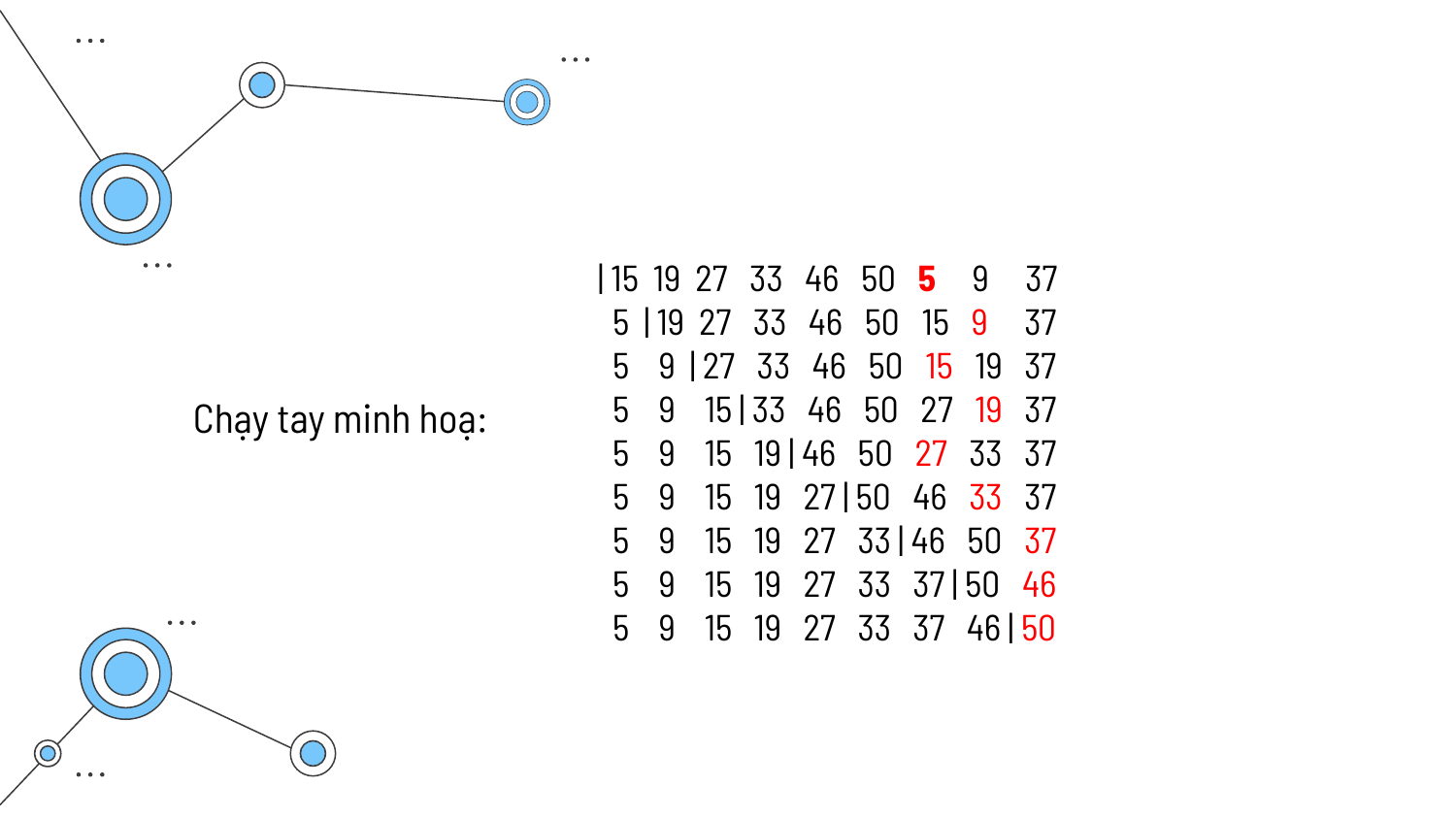

| 15  19  27   33   46   50   5     9     37
   5  | 19  27   33   46   50   15   9     37
   5    9  | 27   33   46   50   15   19   37
   5    9    15 | 33   46   50   27   19   37
   5    9    15   19 | 46   50   27   33   37
   5    9    15   19   27 | 50   46   33   37
   5    9    15   19   27   33 | 46   50   37
   5    9    15   19   27   33   37 | 50   46
   5    9    15   19   27   33   37   46 | 50
Chạy tay minh hoạ: